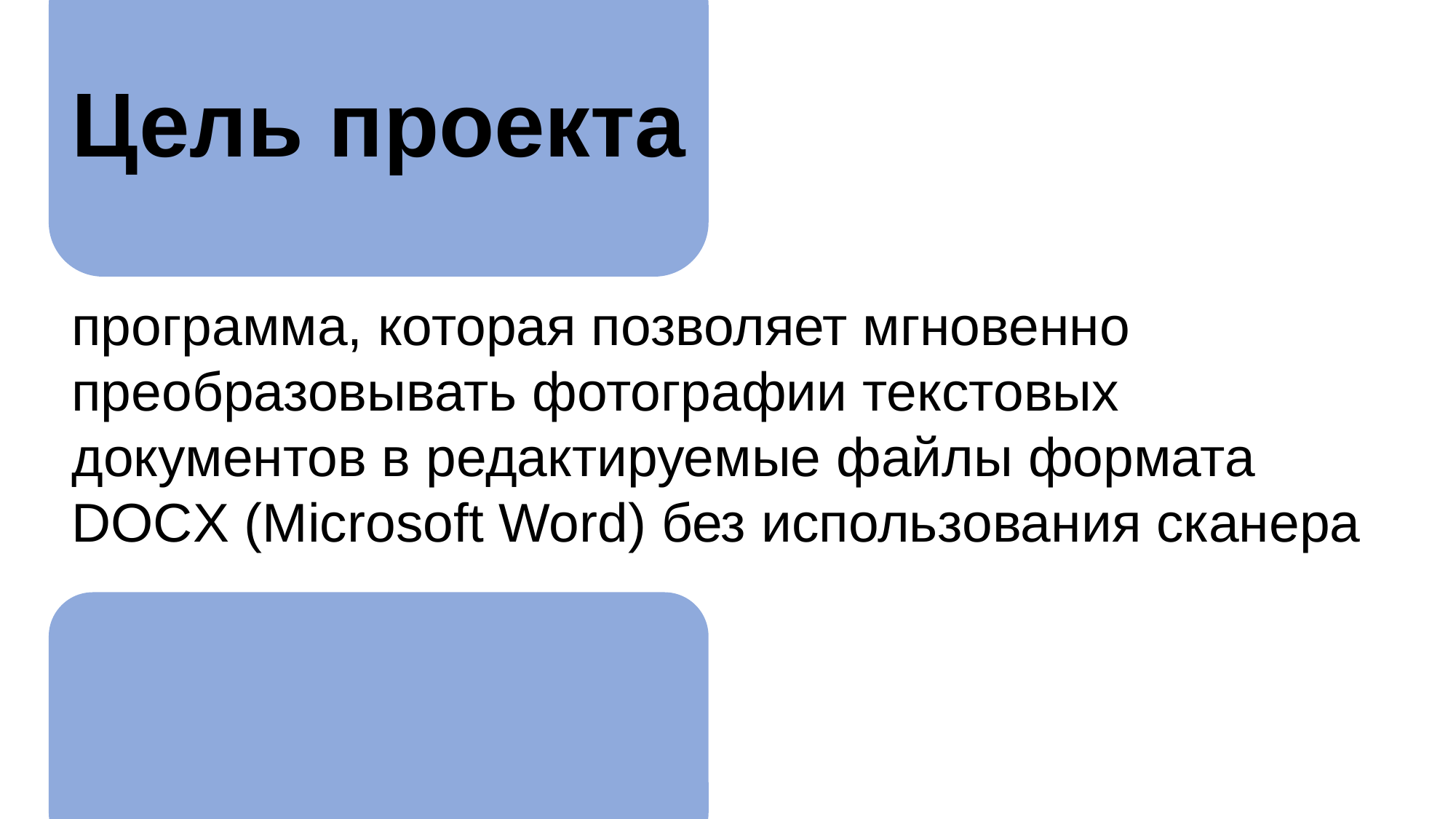

Цель проекта

программа, которая позволяет мгновенно преобразовывать фотографии текстовых документов в редактируемые файлы формата DOCX (Microsoft Word) без использования сканера